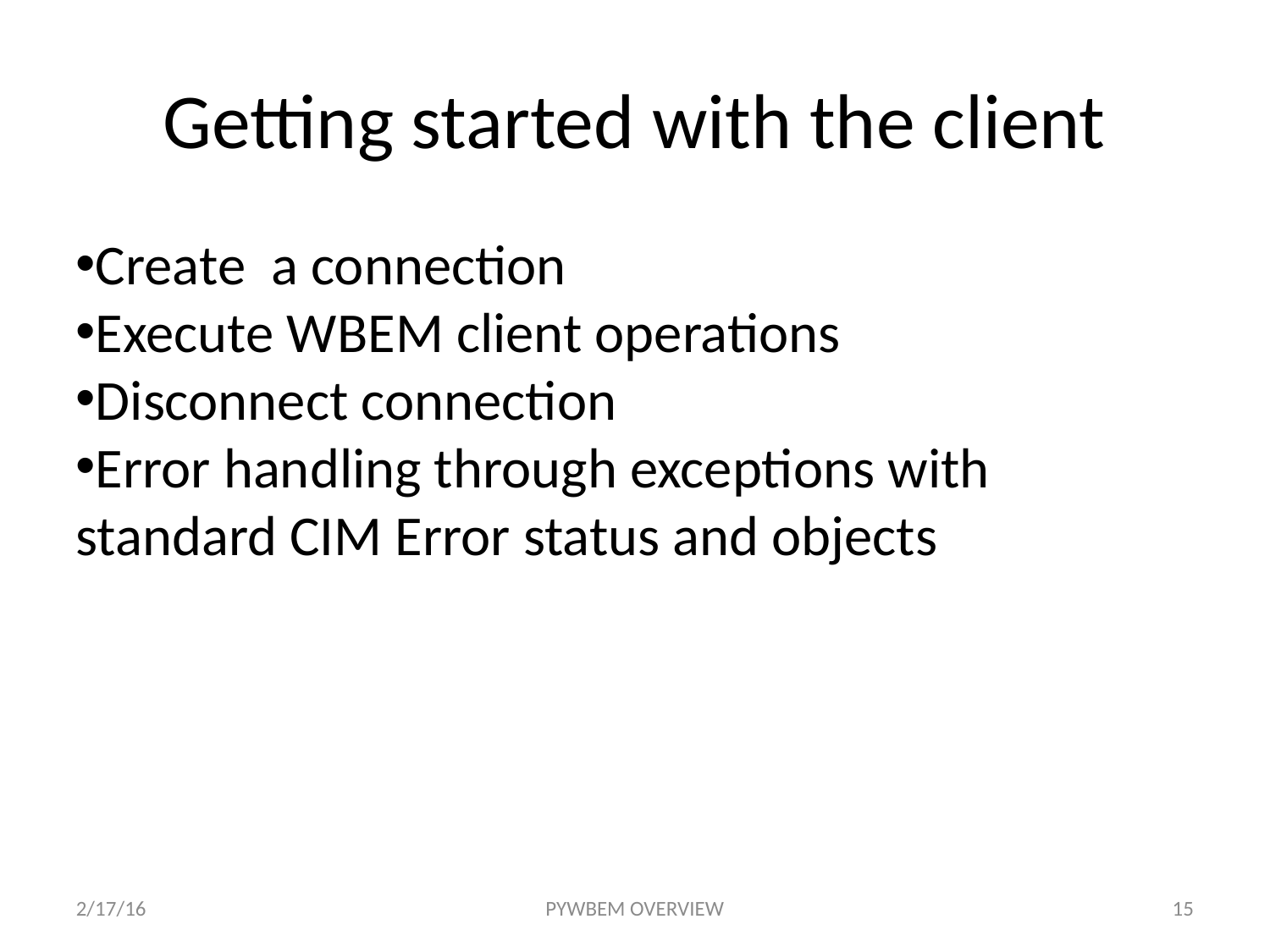

Getting started with the client
Create  a connection
Execute WBEM client operations
Disconnect connection
Error handling through exceptions with standard CIM Error status and objects
2/17/16
PYWBEM OVERVIEW
15